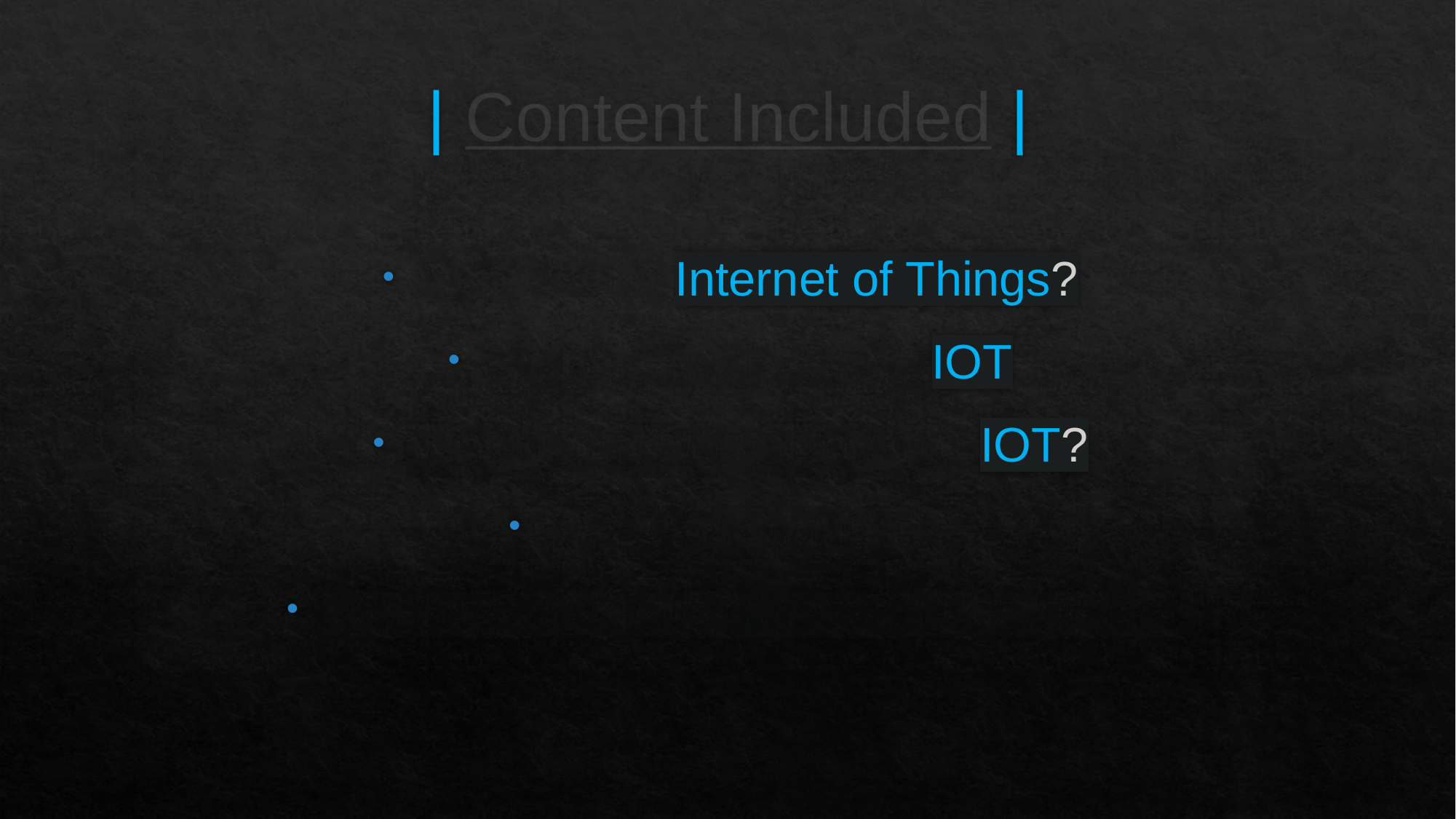

# | Content Included |

What is the Internet of Things?
A Brief history about IOT
What technologies enable IOT?
What is its impact?
What would be its impact on the future?